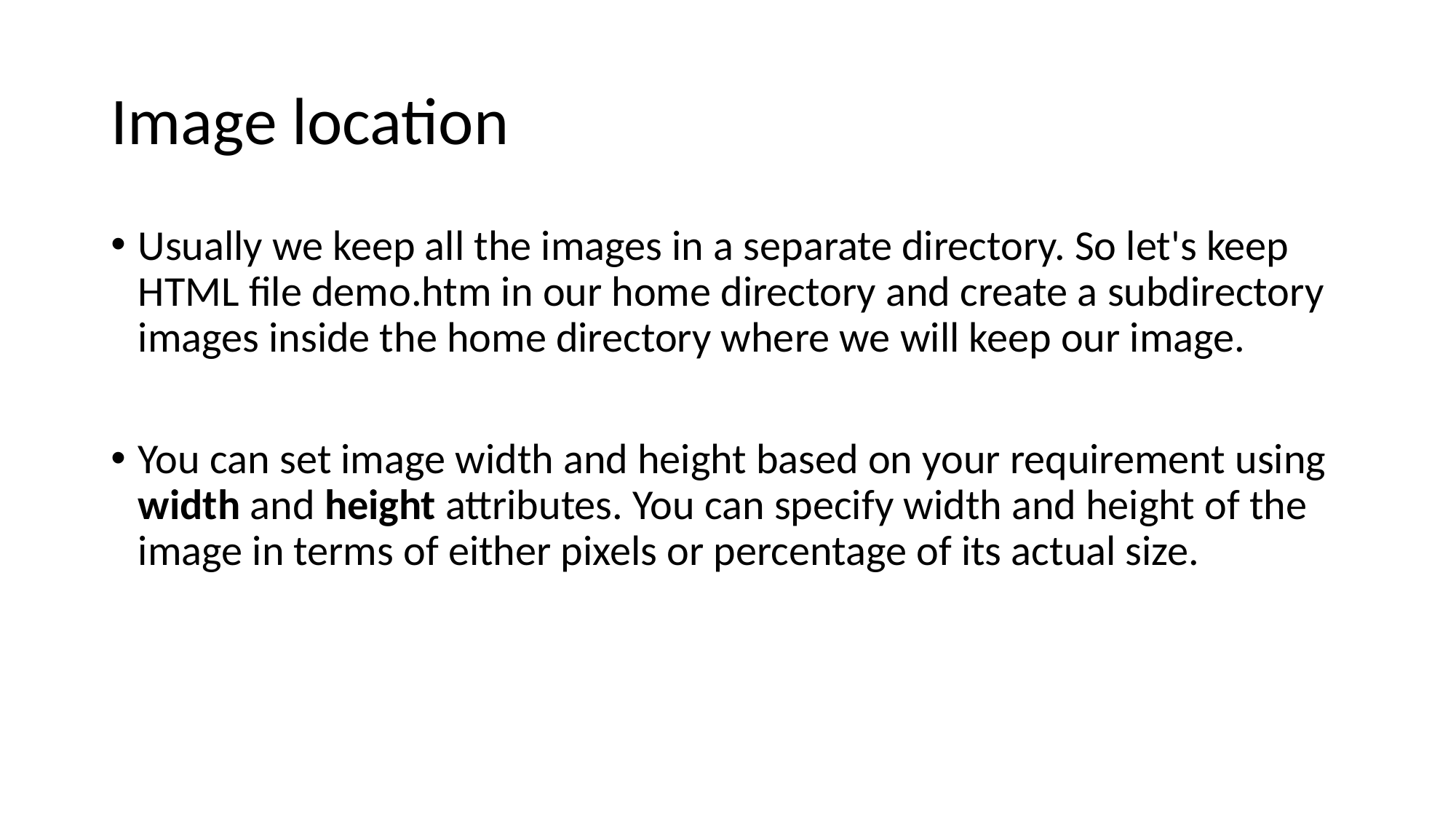

# Image location
Usually we keep all the images in a separate directory. So let's keep HTML file demo.htm in our home directory and create a subdirectory images inside the home directory where we will keep our image.

You can set image width and height based on your requirement using width and height attributes. You can specify width and height of the image in terms of either pixels or percentage of its actual size.